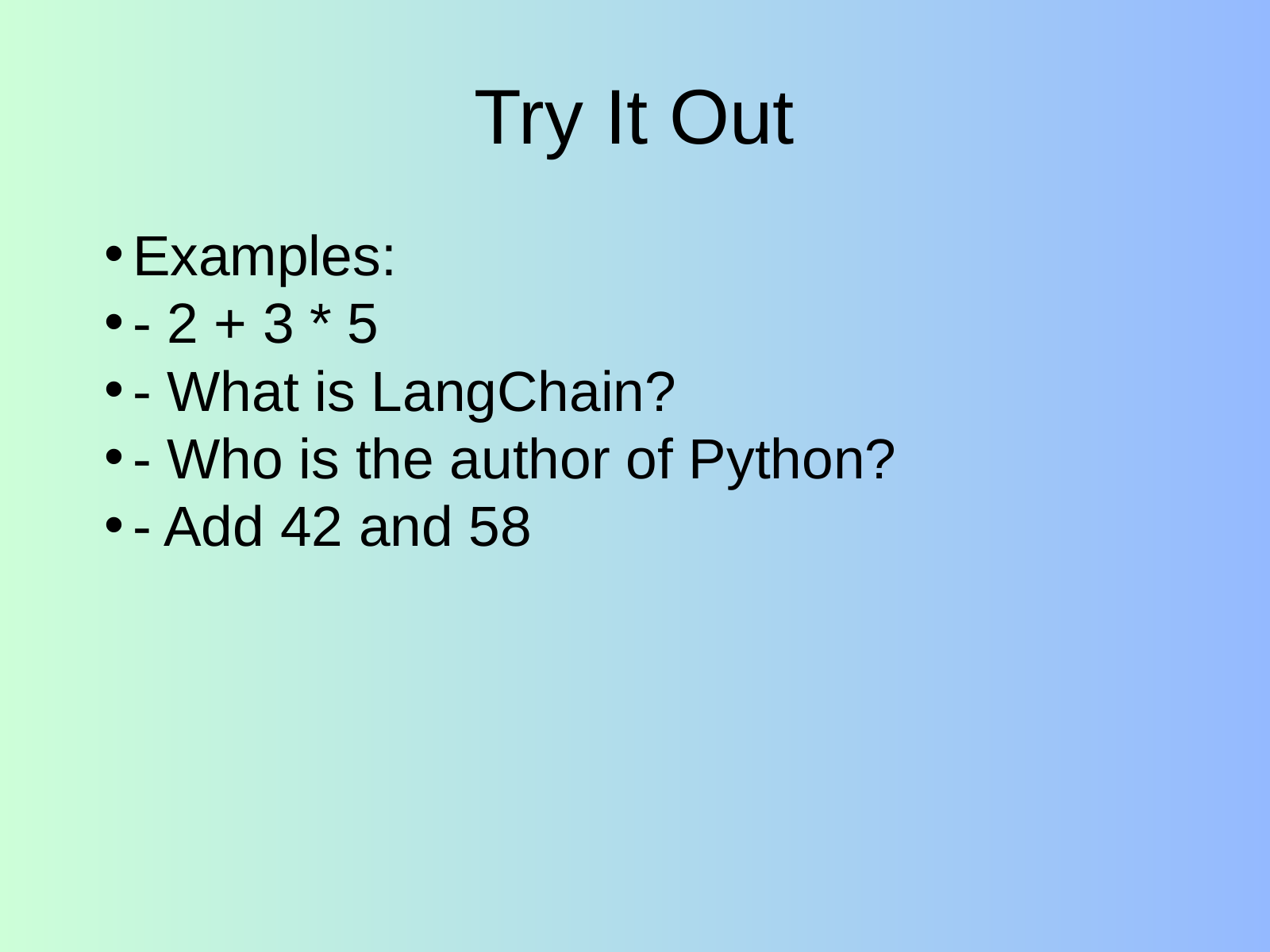

Try It Out
Examples:
- 2 + 3 * 5
- What is LangChain?
- Who is the author of Python?
- Add 42 and 58